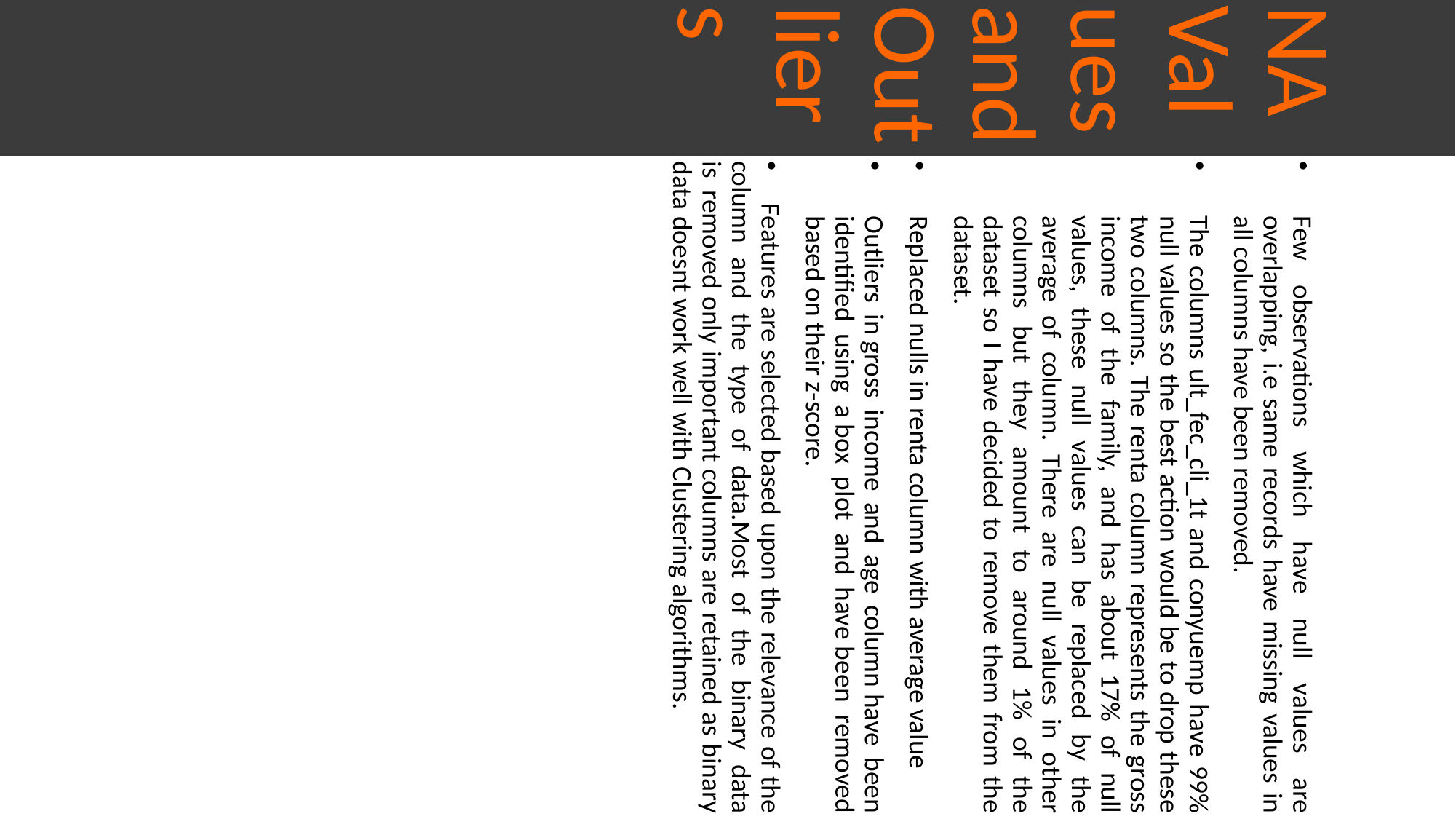

# NA Values and Outliers

Few observations which have null values are overlapping, i.e same records have missing values in all columns have been removed.
The columns ult_fec_cli_1t and conyuemp have 99% null values so the best action would be to drop these two columns. The renta column represents the gross income of the family, and has about 17% of null values, these null values can be replaced by the average of column. There are null values in other columns but they amount to around 1% of the dataset so I have decided to remove them from the dataset.
Replaced nulls in renta column with average value
Outliers in gross income and age column have been identified using a box plot and have been removed based on their z-score.
     Features are selected based upon the relevance of the column and the type of data.Most of the binary data is  removed only important columns are retained as binary data doesnt work well with Clustering algorithms.